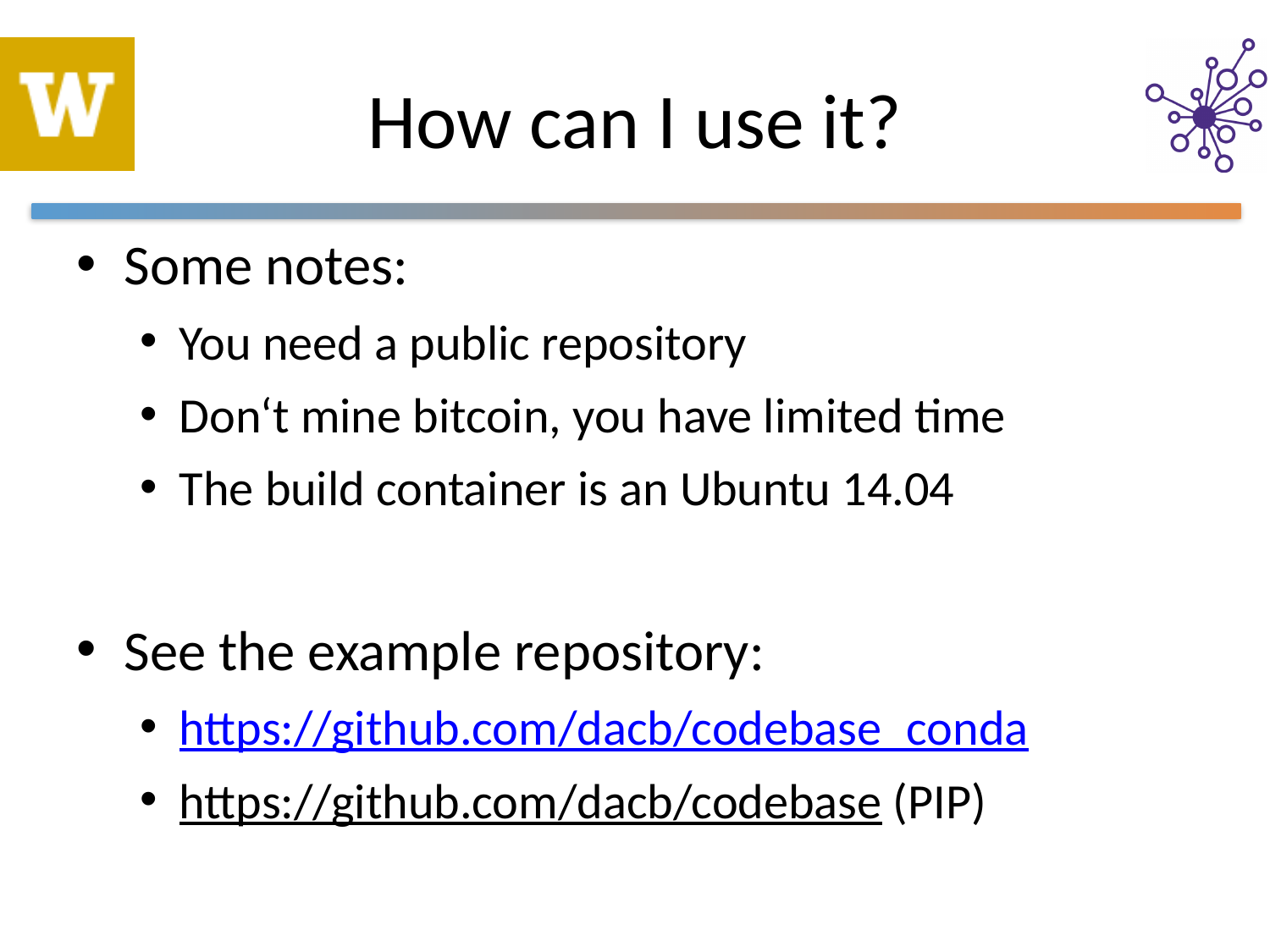

# How can I use it?
Some notes:
You need a public repository
Don‘t mine bitcoin, you have limited time
The build container is an Ubuntu 14.04

See the example repository:
https://github.com/dacb/codebase_conda
https://github.com/dacb/codebase (PIP)